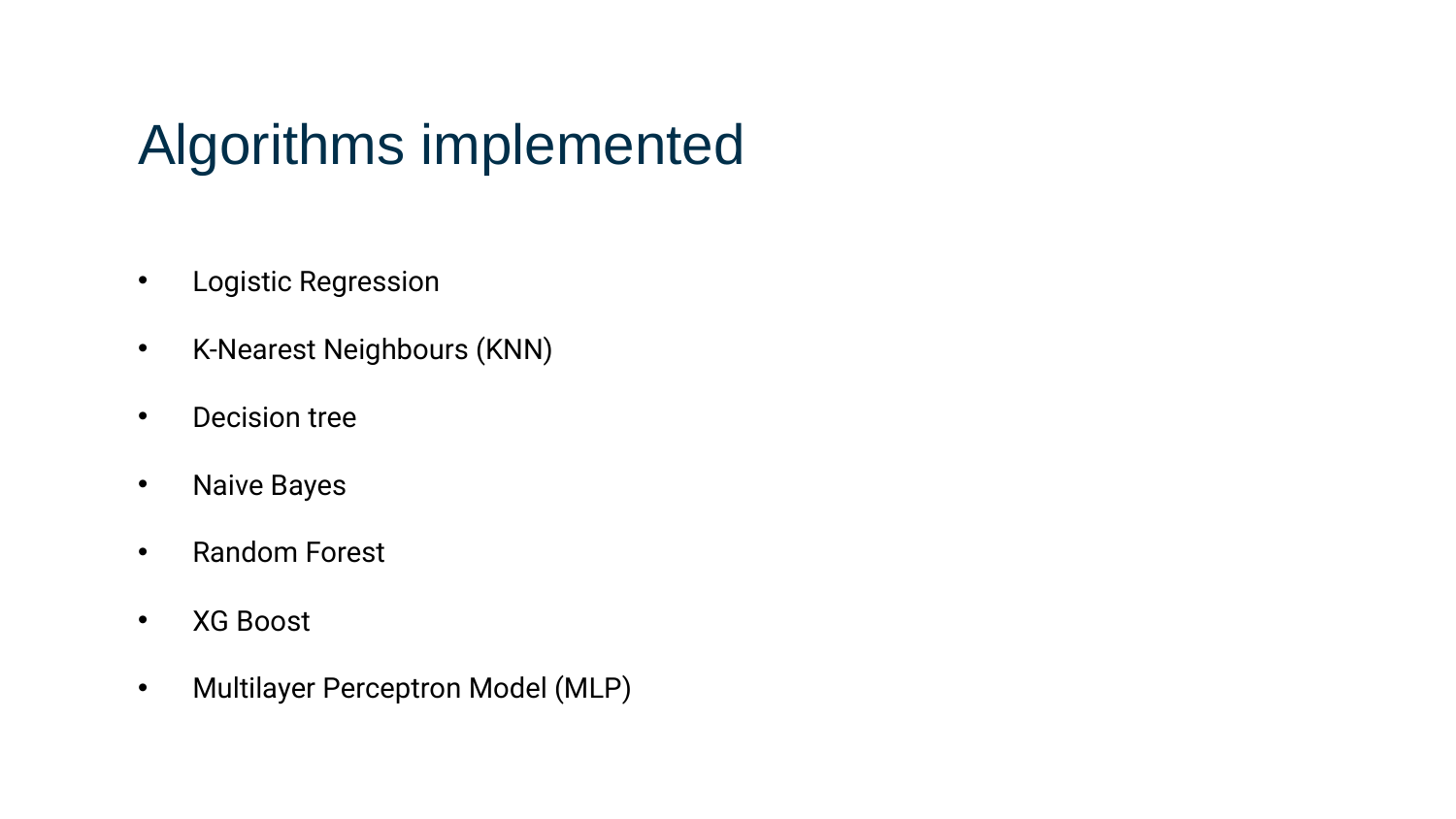

Algorithms implemented

Logistic Regression

K-Nearest Neighbours (KNN)

Decision tree

Naive Bayes

Random Forest

XG Boost

Multilayer Perceptron Model (MLP)